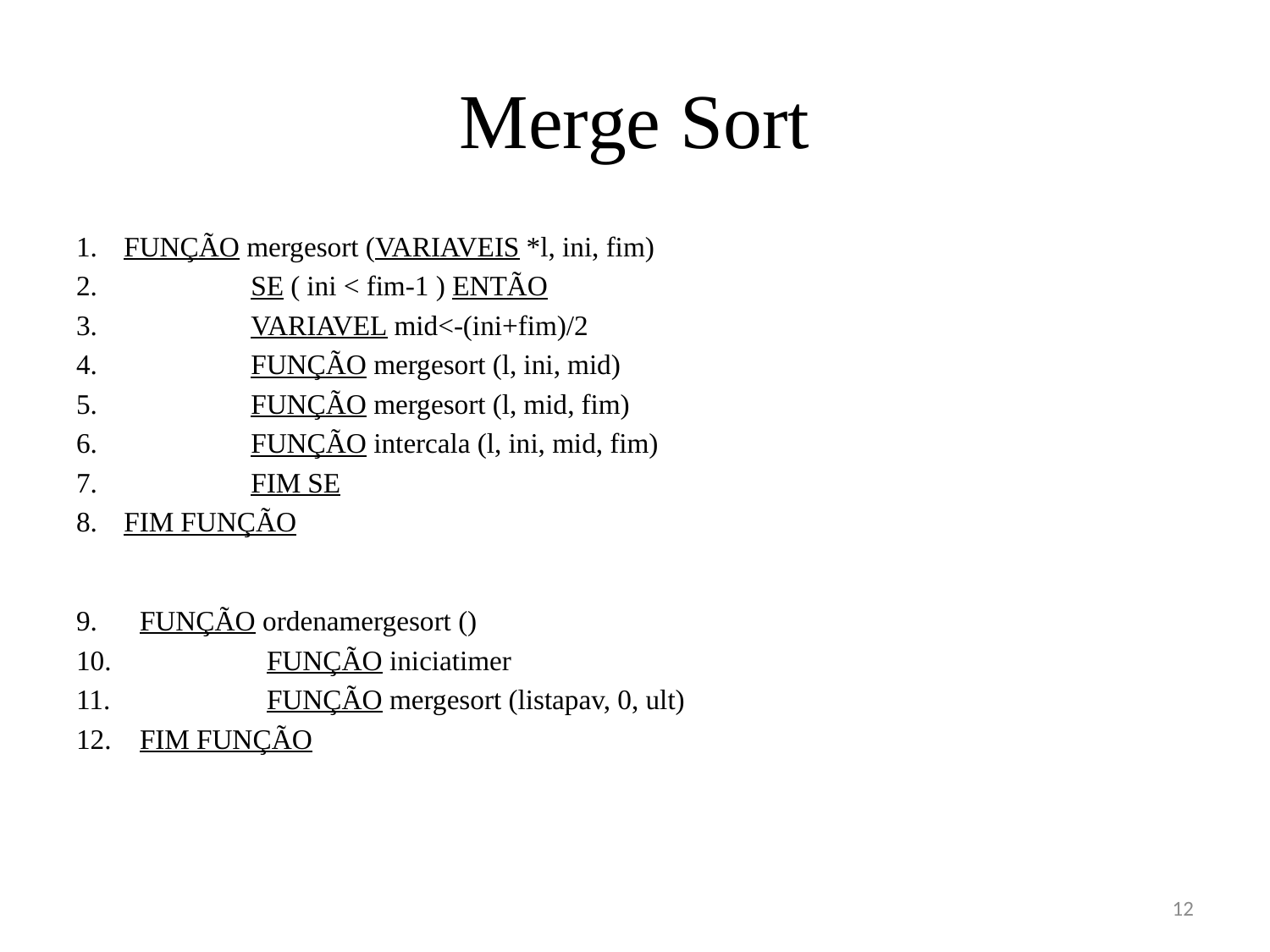

# Merge Sort
FUNÇÃO mergesort (VARIAVEIS *l, ini, fim)
	SE ( ini < fim-1 ) ENTÃO
	VARIAVEL mid<-(ini+fim)/2
	FUNÇÃO mergesort (l, ini, mid)
	FUNÇÃO mergesort (l, mid, fim)
	FUNÇÃO intercala (l, ini, mid, fim)
	FIM SE
FIM FUNÇÃO

FUNÇÃO ordenamergesort ()
	FUNÇÃO iniciatimer
	FUNÇÃO mergesort (listapav, 0, ult)
FIM FUNÇÃO
12